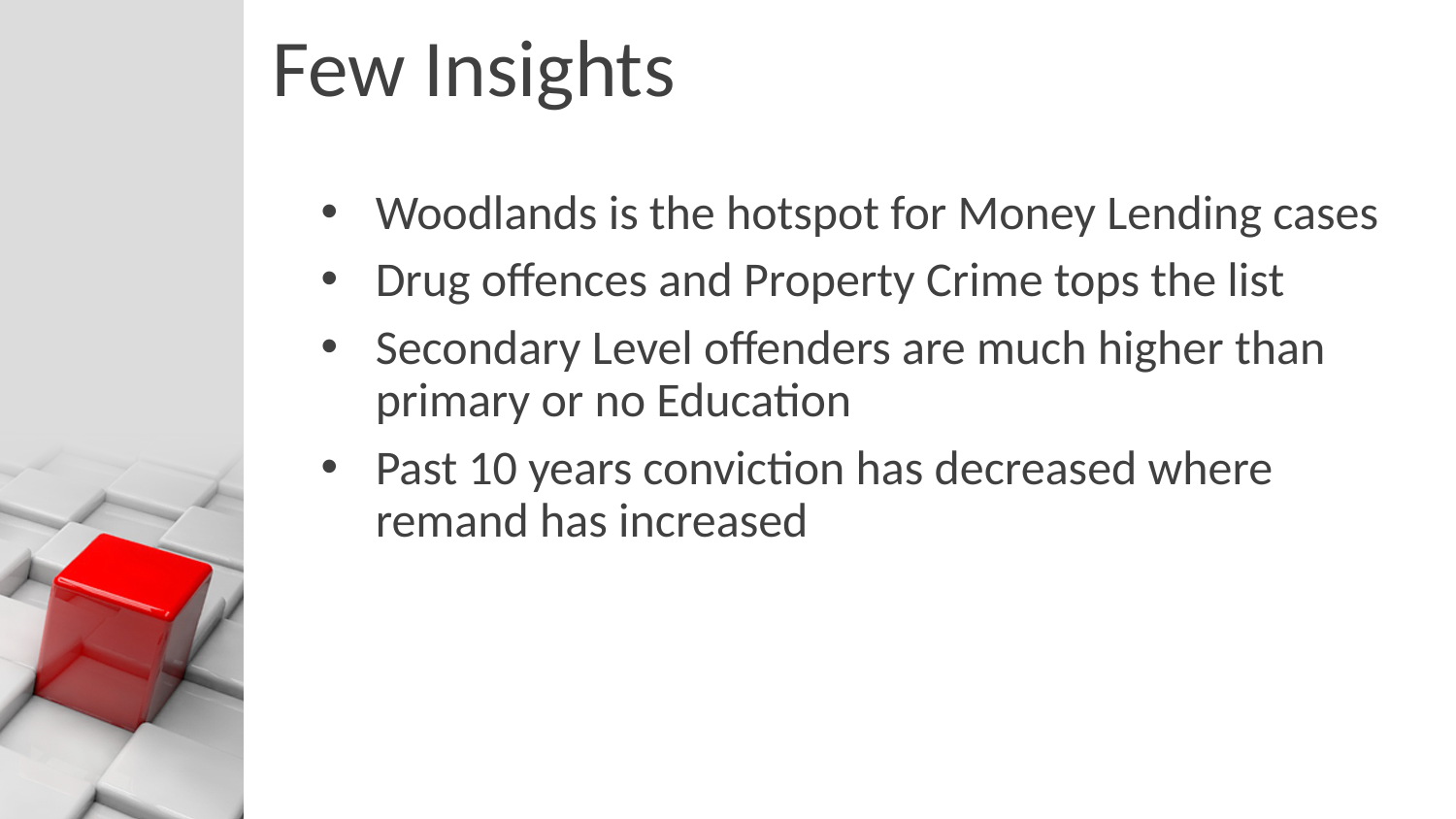

# Few Insights
Woodlands is the hotspot for Money Lending cases
Drug offences and Property Crime tops the list
Secondary Level offenders are much higher than primary or no Education
Past 10 years conviction has decreased where remand has increased